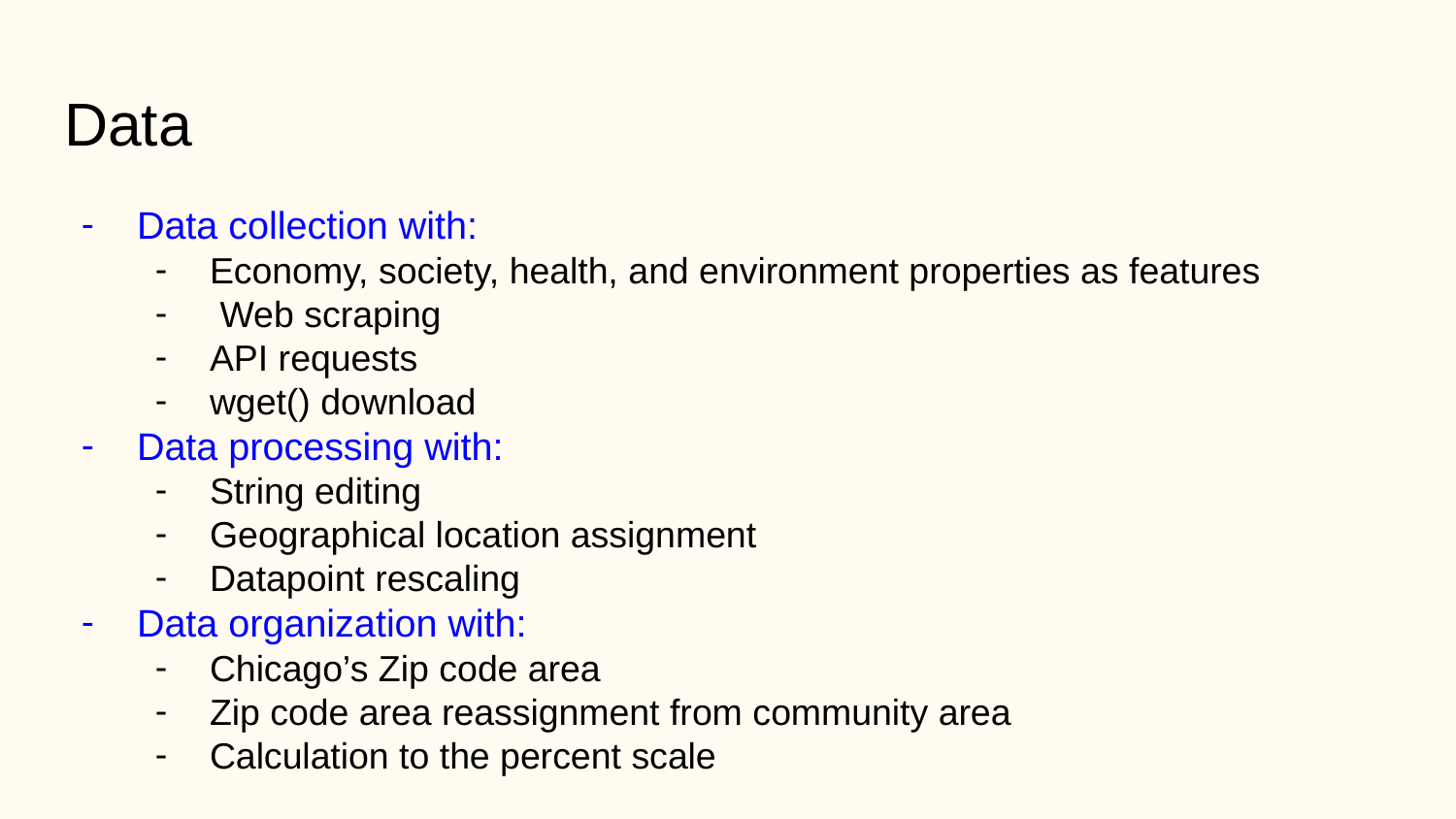

# Data
Data collection with:
Economy, society, health, and environment properties as features
 Web scraping
API requests
wget() download
Data processing with:
String editing
Geographical location assignment
Datapoint rescaling
Data organization with:
Chicago’s Zip code area
Zip code area reassignment from community area
Calculation to the percent scale